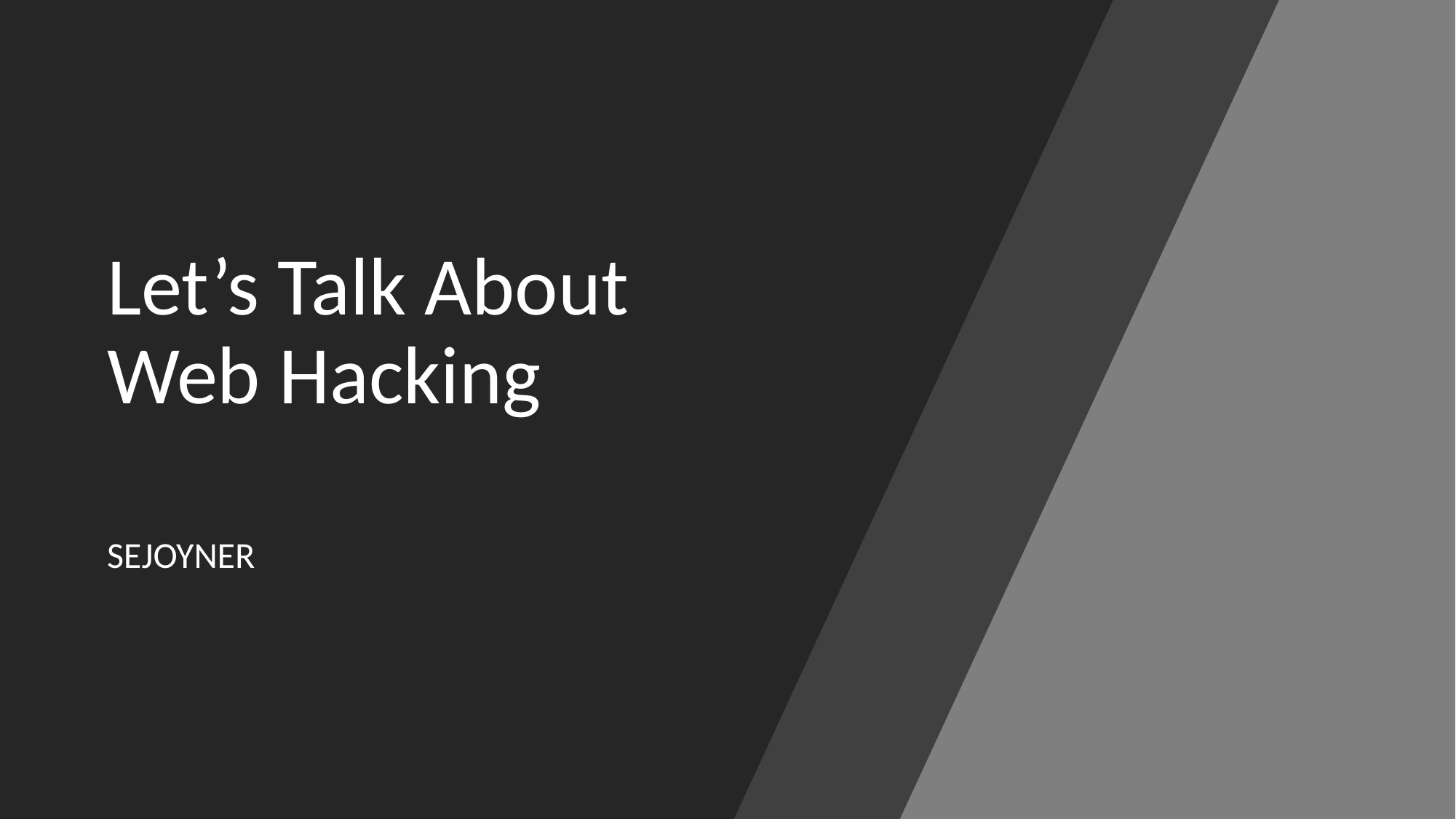

# Let’s Talk About Web Hacking

SEJOYNER